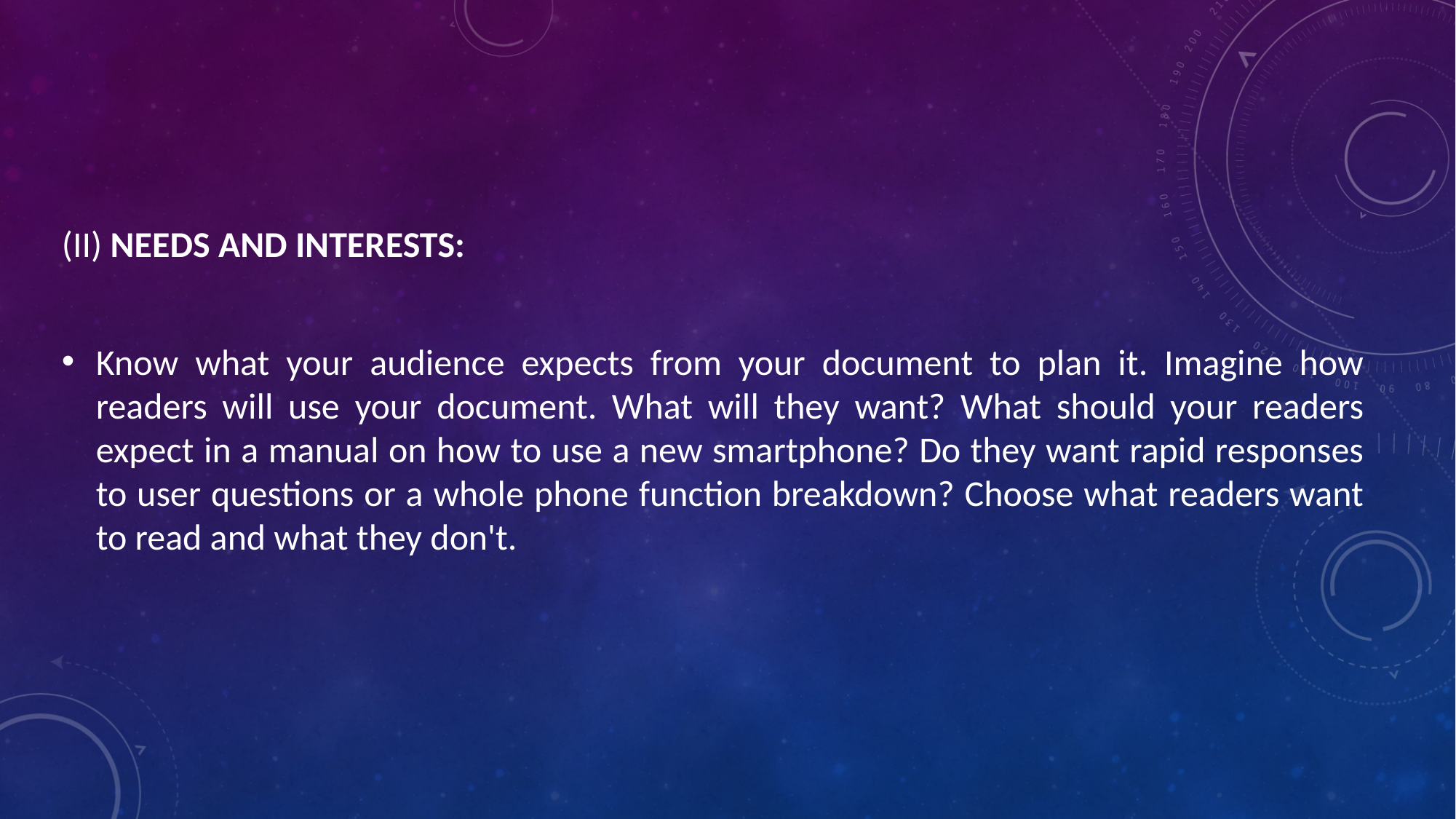

(II) NEEDS AND INTERESTS:

Know what your audience expects from your document to plan it. Imagine how readers will use your document. What will they want? What should your readers expect in a manual on how to use a new smartphone? Do they want rapid responses to user questions or a whole phone function breakdown? Choose what readers want to read and what they don't.